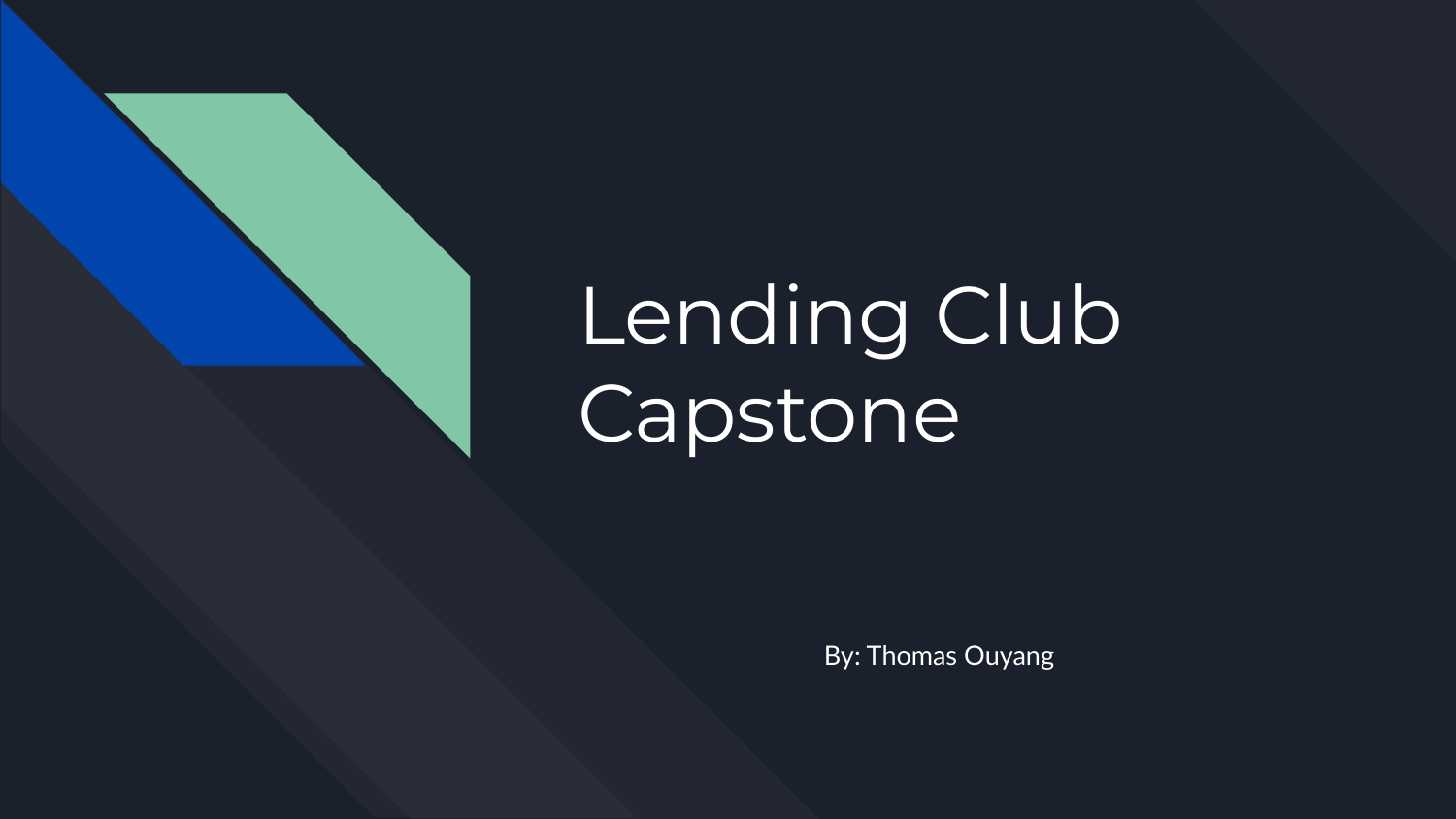

# Lending Club Capstone
By: Thomas Ouyang